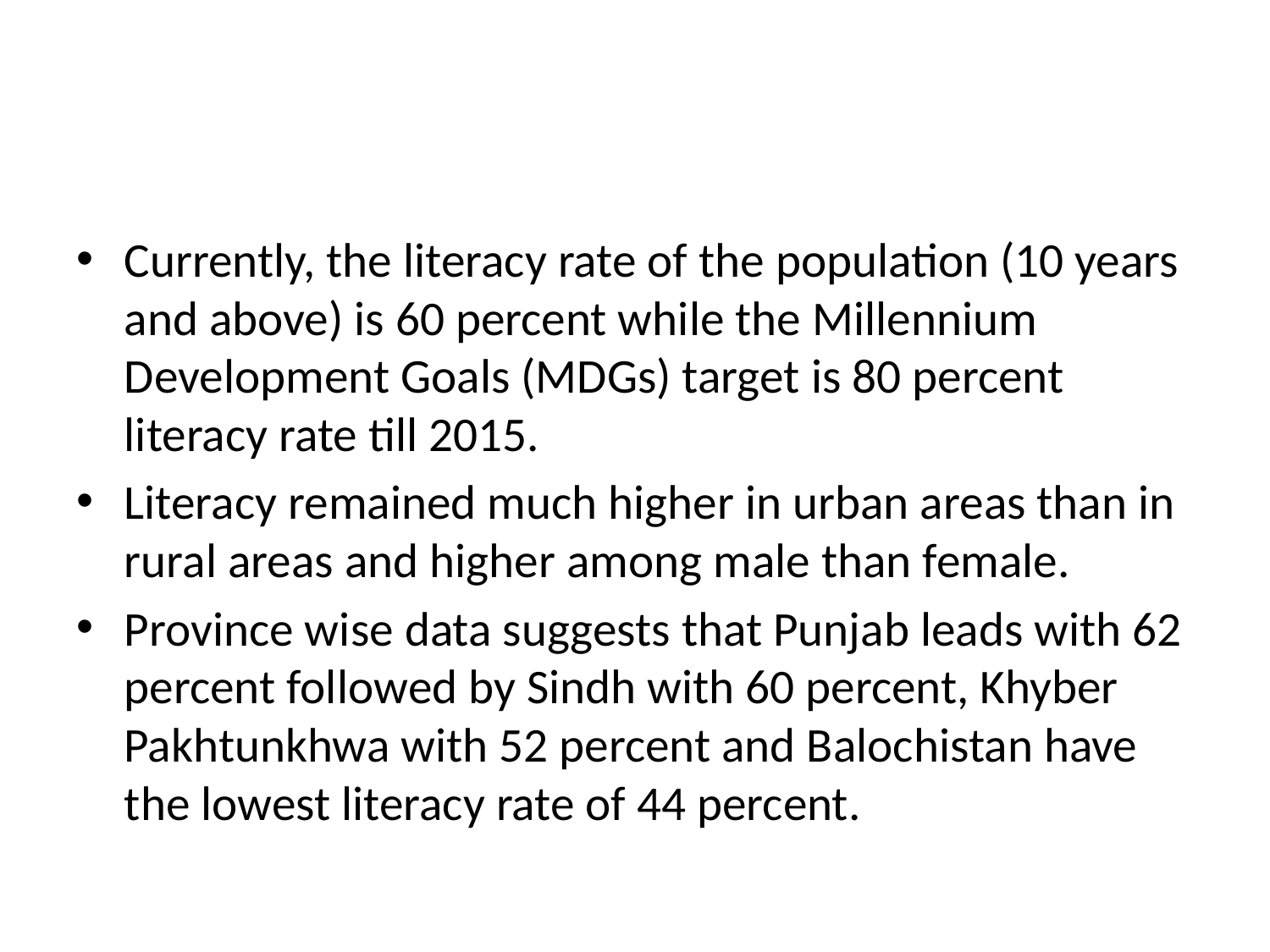

#
Currently, the literacy rate of the population (10 years and above) is 60 percent while the Millennium Development Goals (MDGs) target is 80 percent literacy rate till 2015.
Literacy remained much higher in urban areas than in rural areas and higher among male than female.
Province wise data suggests that Punjab leads with 62 percent followed by Sindh with 60 percent, Khyber Pakhtunkhwa with 52 percent and Balochistan have the lowest literacy rate of 44 percent.